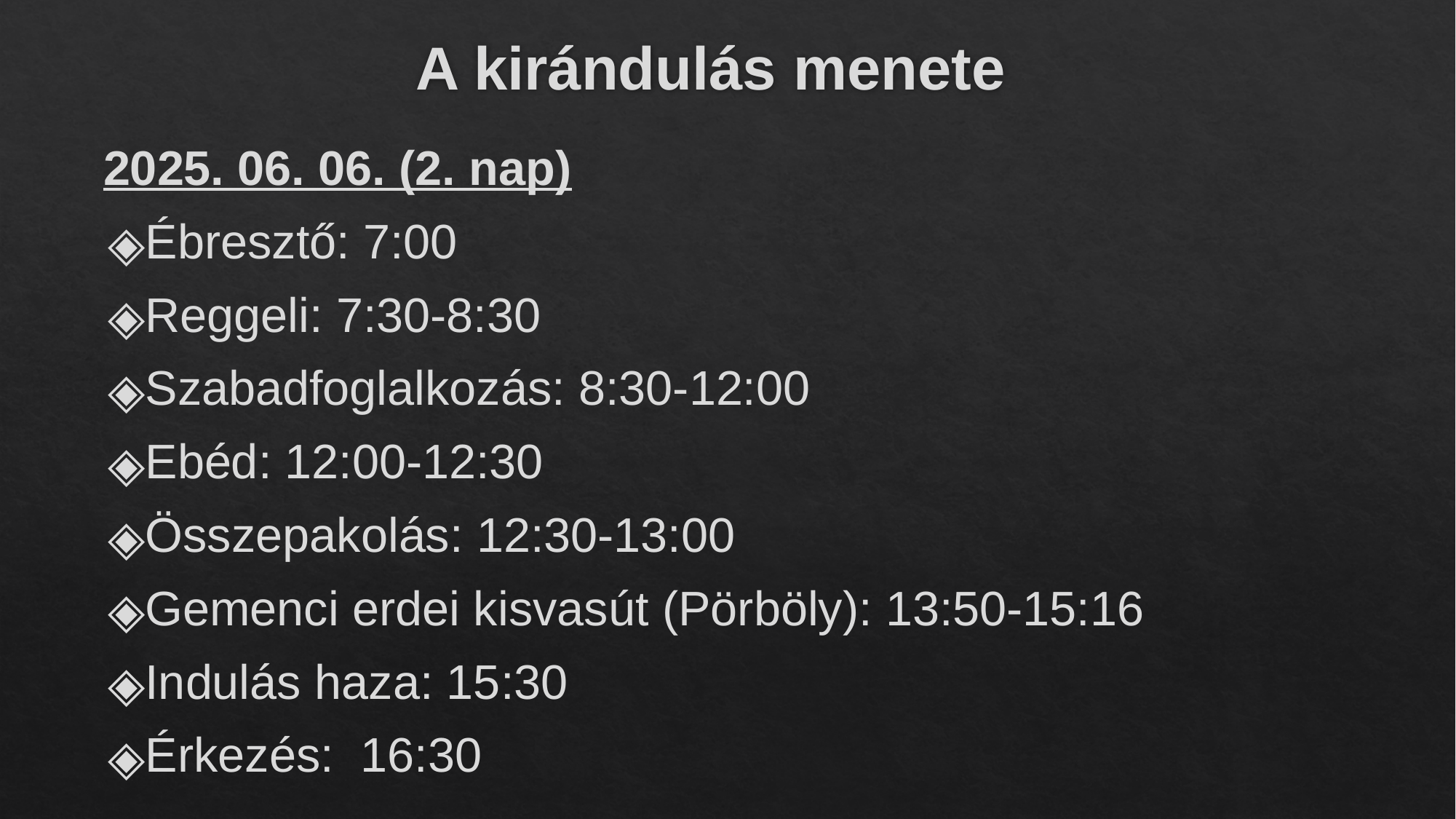

# A kirándulás menete

2025. 06. 06. (2. nap)
Ébresztő: 7:00
Reggeli: 7:30-8:30
Szabadfoglalkozás: 8:30-12:00
Ebéd: 12:00-12:30
Összepakolás: 12:30-13:00
Gemenci erdei kisvasút (Pörböly): 13:50-15:16
Indulás haza: 15:30
Érkezés:  16:30